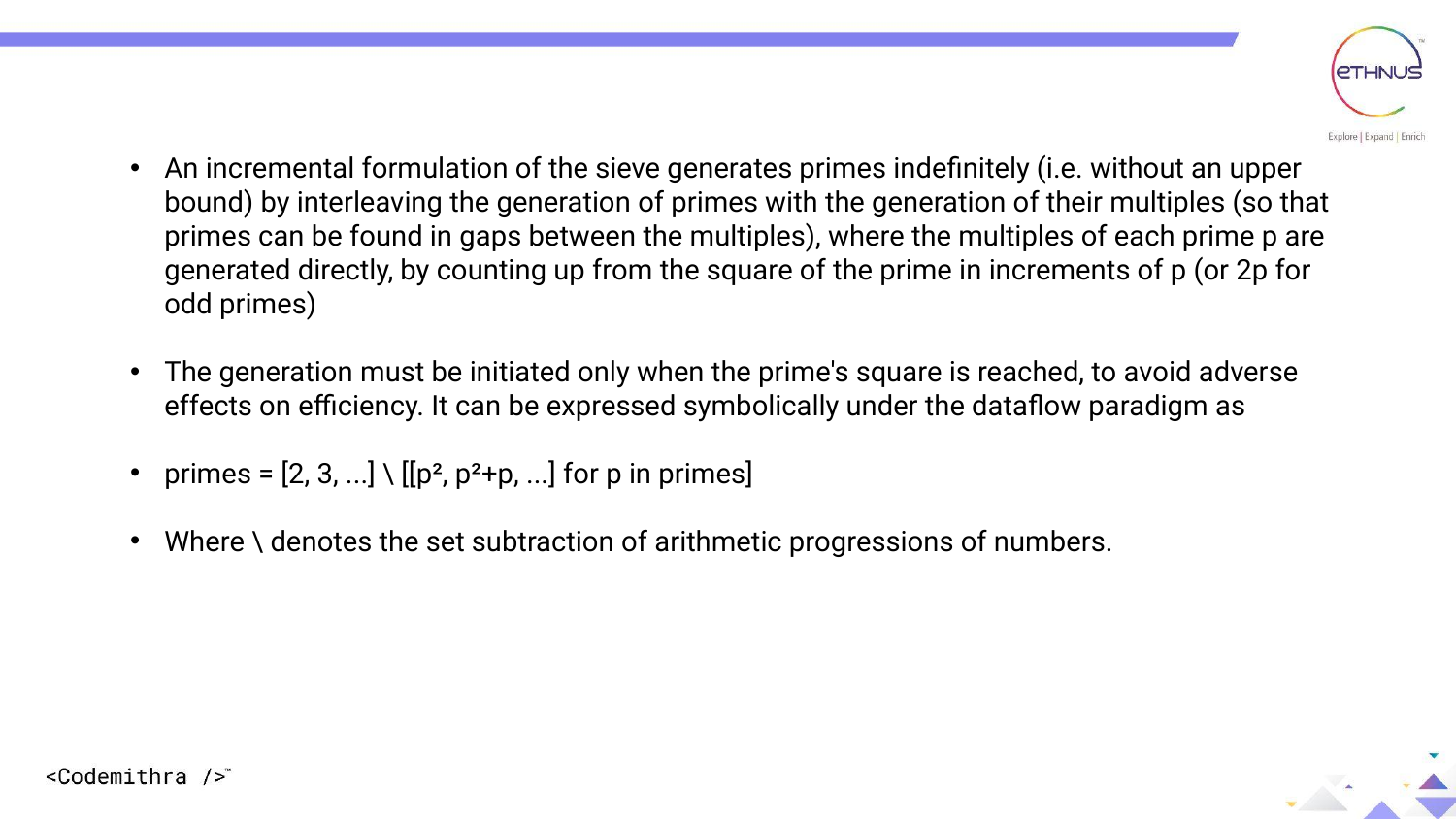

An incremental formulation of the sieve generates primes indefinitely (i.e. without an upper bound) by interleaving the generation of primes with the generation of their multiples (so that primes can be found in gaps between the multiples), where the multiples of each prime p are generated directly, by counting up from the square of the prime in increments of p (or 2p for odd primes)

The generation must be initiated only when the prime's square is reached, to avoid adverse effects on efficiency. It can be expressed symbolically under the dataflow paradigm as

primes = [2, 3, ...] \ [[p², p²+p, ...] for p in primes]

Where \ denotes the set subtraction of arithmetic progressions of numbers.